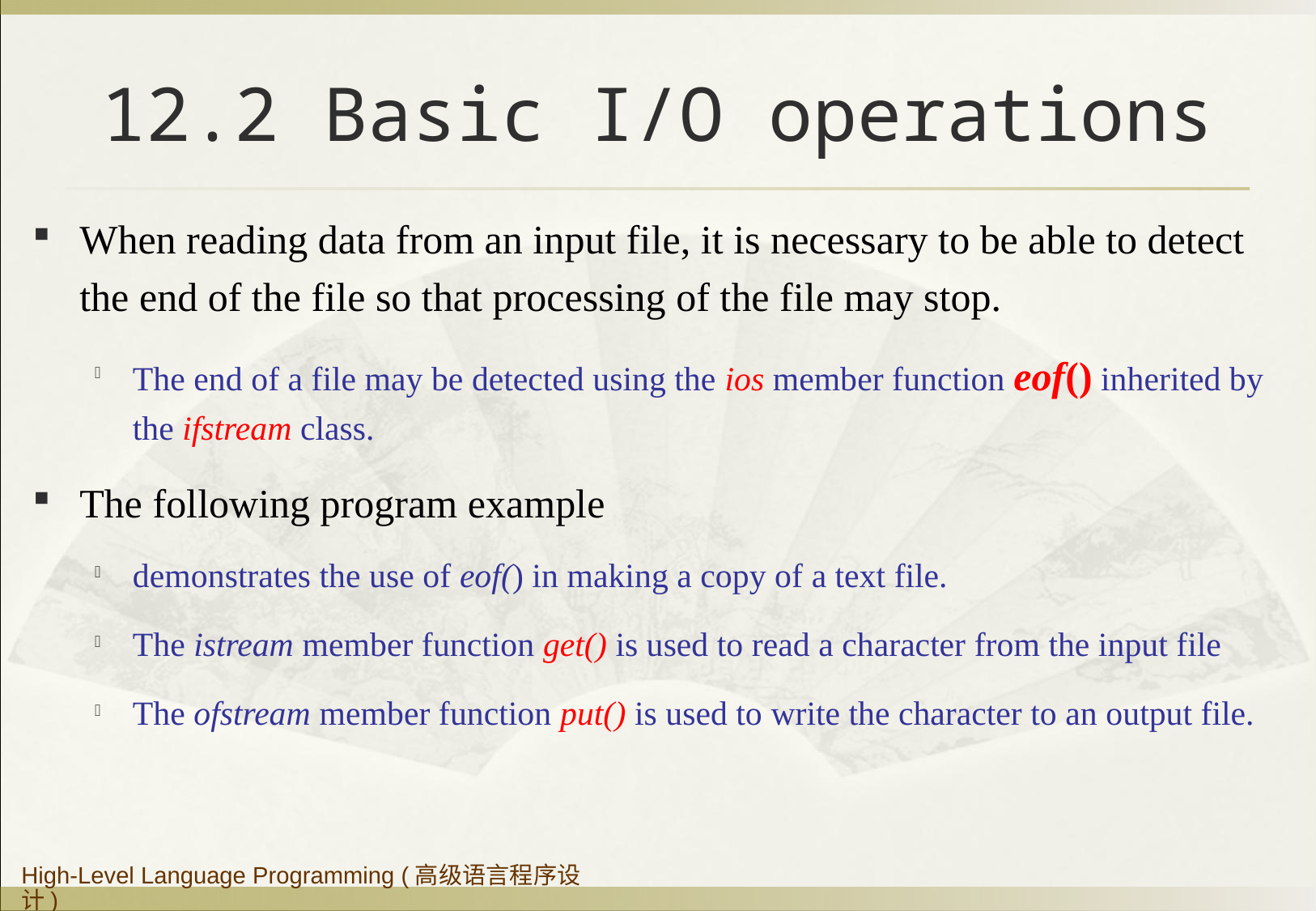

# 12.2 Basic I/O operations
When reading data from an input file, it is necessary to be able to detect the end of the file so that processing of the file may stop.
The end of a file may be detected using the ios member function eof() inherited by the ifstream class.
The following program example
demonstrates the use of eof() in making a copy of a text file.
The istream member function get() is used to read a character from the input file
The ofstream member function put() is used to write the character to an output file.